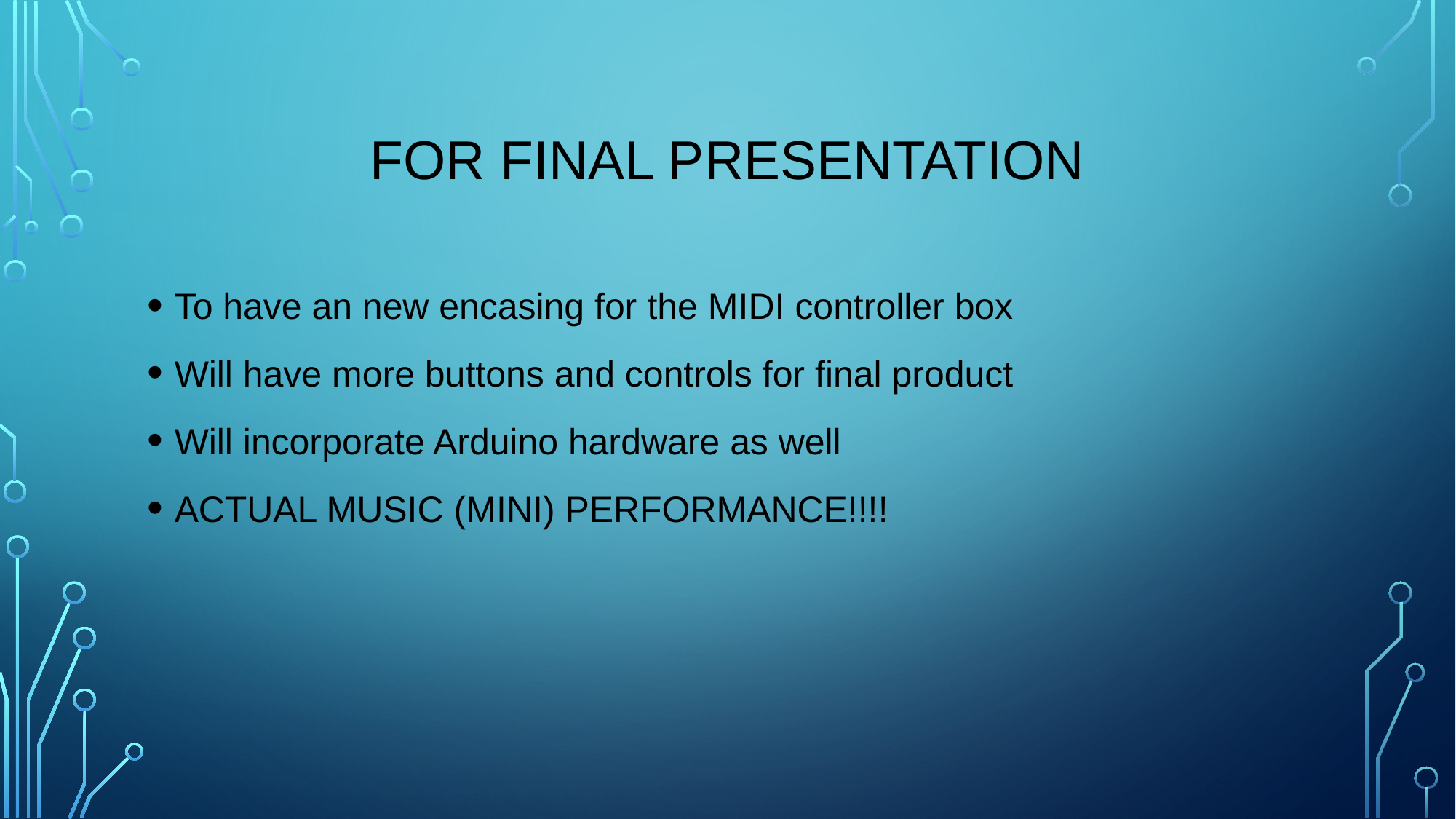

# For final presentation
To have an new encasing for the MIDI controller box
Will have more buttons and controls for final product
Will incorporate Arduino hardware as well
ACTUAL MUSIC (MINI) PERFORMANCE!!!!